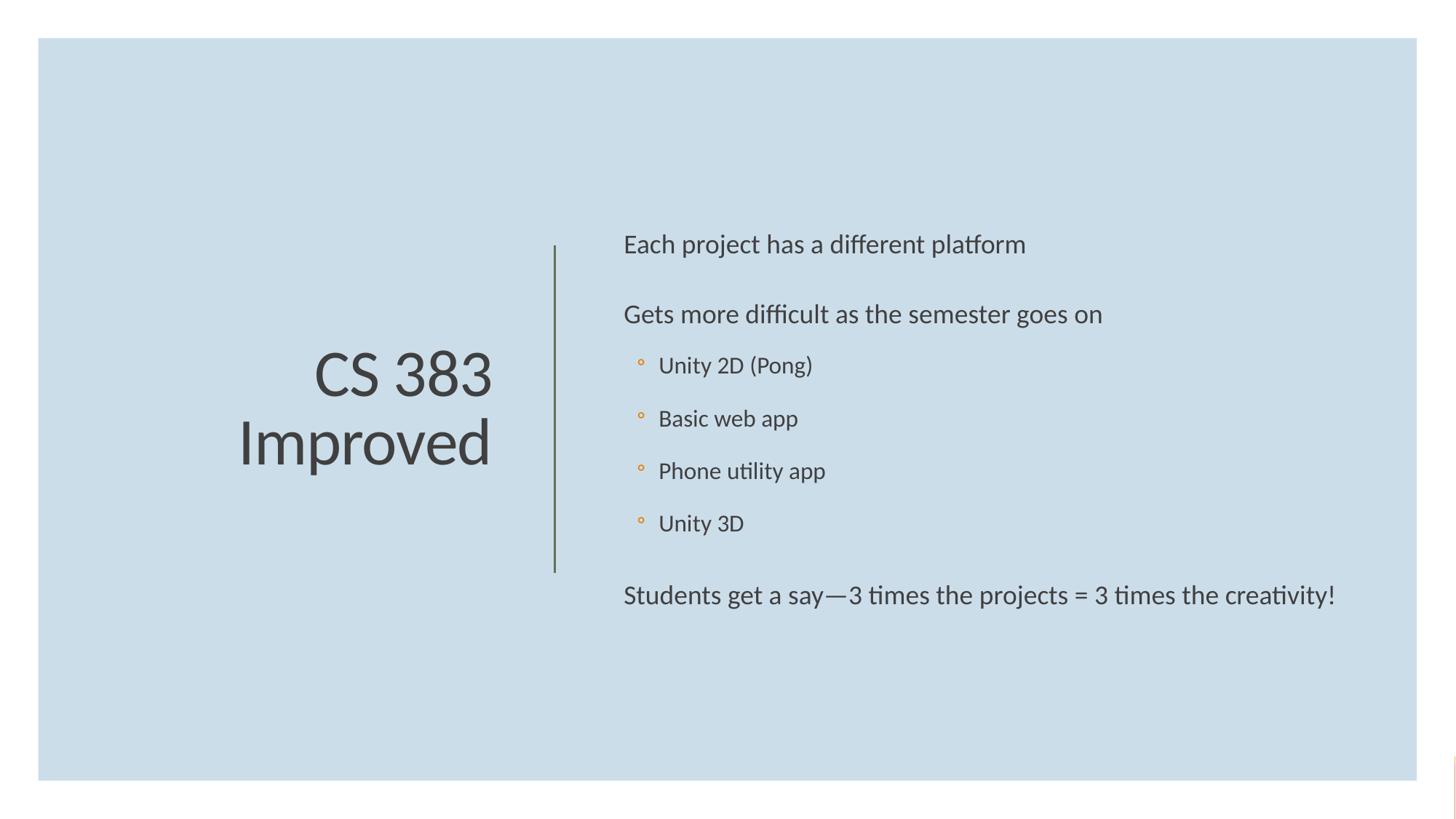

Each project has a different platform
Gets more difficult as the semester goes on
Unity 2D (Pong)
Basic web app
Phone utility app
Unity 3D
Students get a say—3 times the projects = 3 times the creativity!
# CS 383 Improved